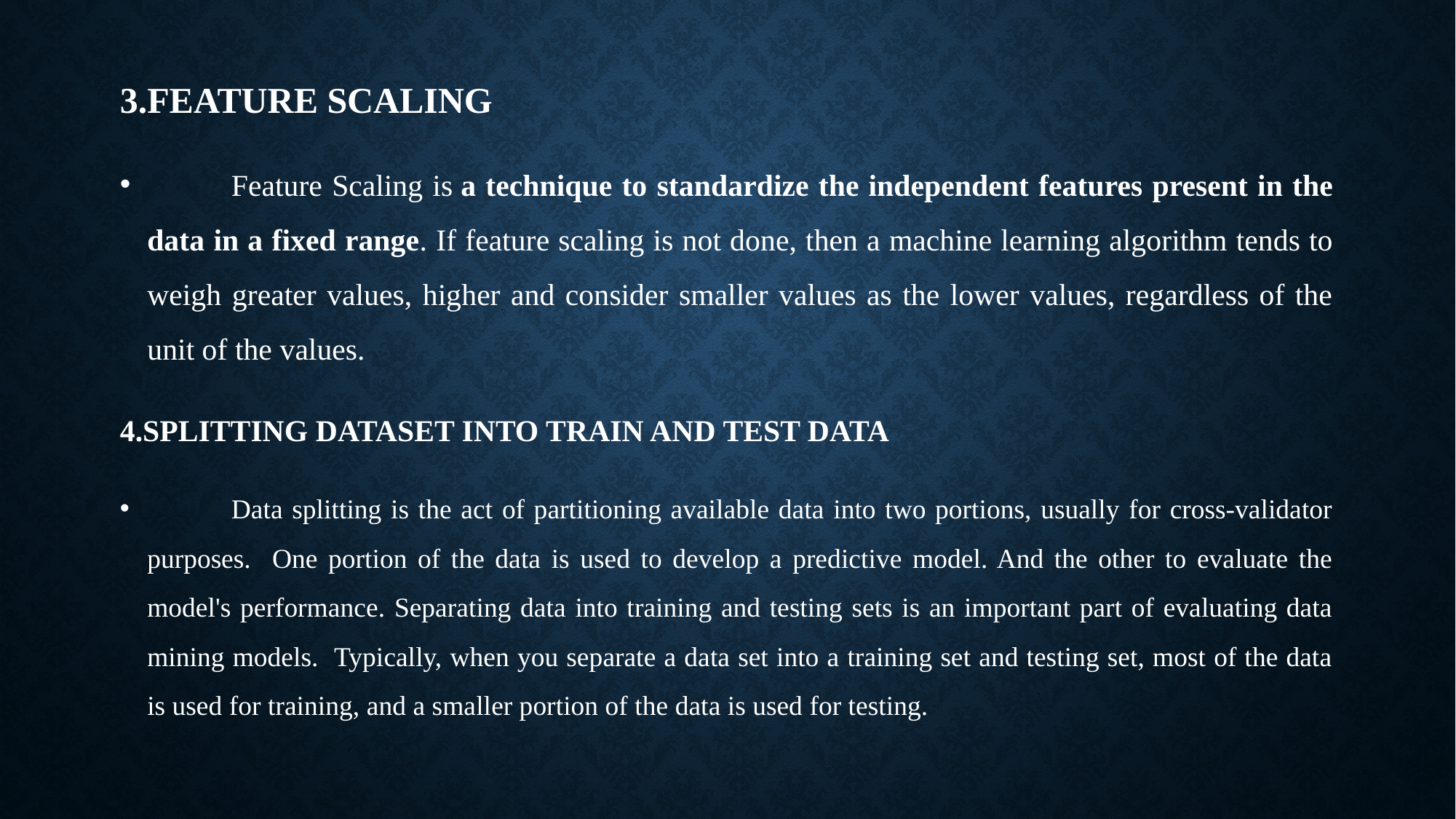

3.FEATURE SCALING
	Feature Scaling is a technique to standardize the independent features present in the data in a fixed range. If feature scaling is not done, then a machine learning algorithm tends to weigh greater values, higher and consider smaller values as the lower values, regardless of the unit of the values.
4.SPLITTING DATASET INTO TRAIN AND TEST DATA
	Data splitting is the act of partitioning available data into two portions, usually for cross-validator purposes.  One portion of the data is used to develop a predictive model. And the other to evaluate the model's performance. Separating data into training and testing sets is an important part of evaluating data mining models.  Typically, when you separate a data set into a training set and testing set, most of the data is used for training, and a smaller portion of the data is used for testing.